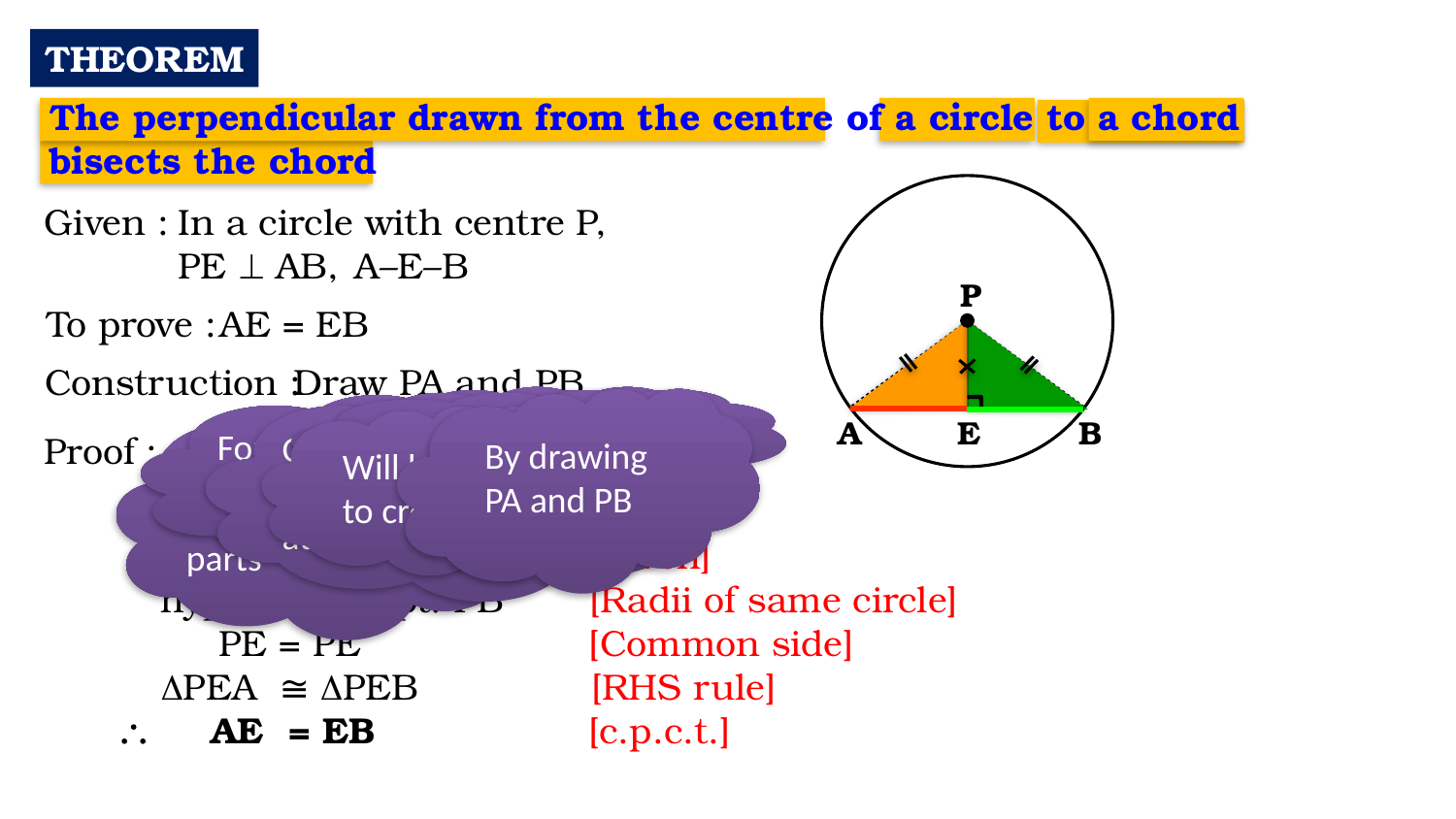

THEOREM
The perpendicular drawn from the centre of a circle to a chord
bisects the chord

Given :
In a circle with centre P,
PE ⊥ AB,
A–E–B
P
To prove :
AE = EB

Construction :
Draw PA and PB

Once triangles are congruent,
Remaining parts are automatically equal

By drawing
PA and PB

For proving sides equal,
Prove triangles congruent

Do we have triangles ?

means Chord getting
divided into two equal parts
A
E
B

Will have to create..

NO
Proof :
In ΔPEA and ΔPEB,
∠PEA = ∠PEB = 90o
hypt. PA = hypt. PB
     PE = PE
ΔPEA  ≅ ΔPEB
[Given]
[Radii of same circle]
[Common side]
[RHS rule]
∴     AE  = EB
[c.p.c.t.]